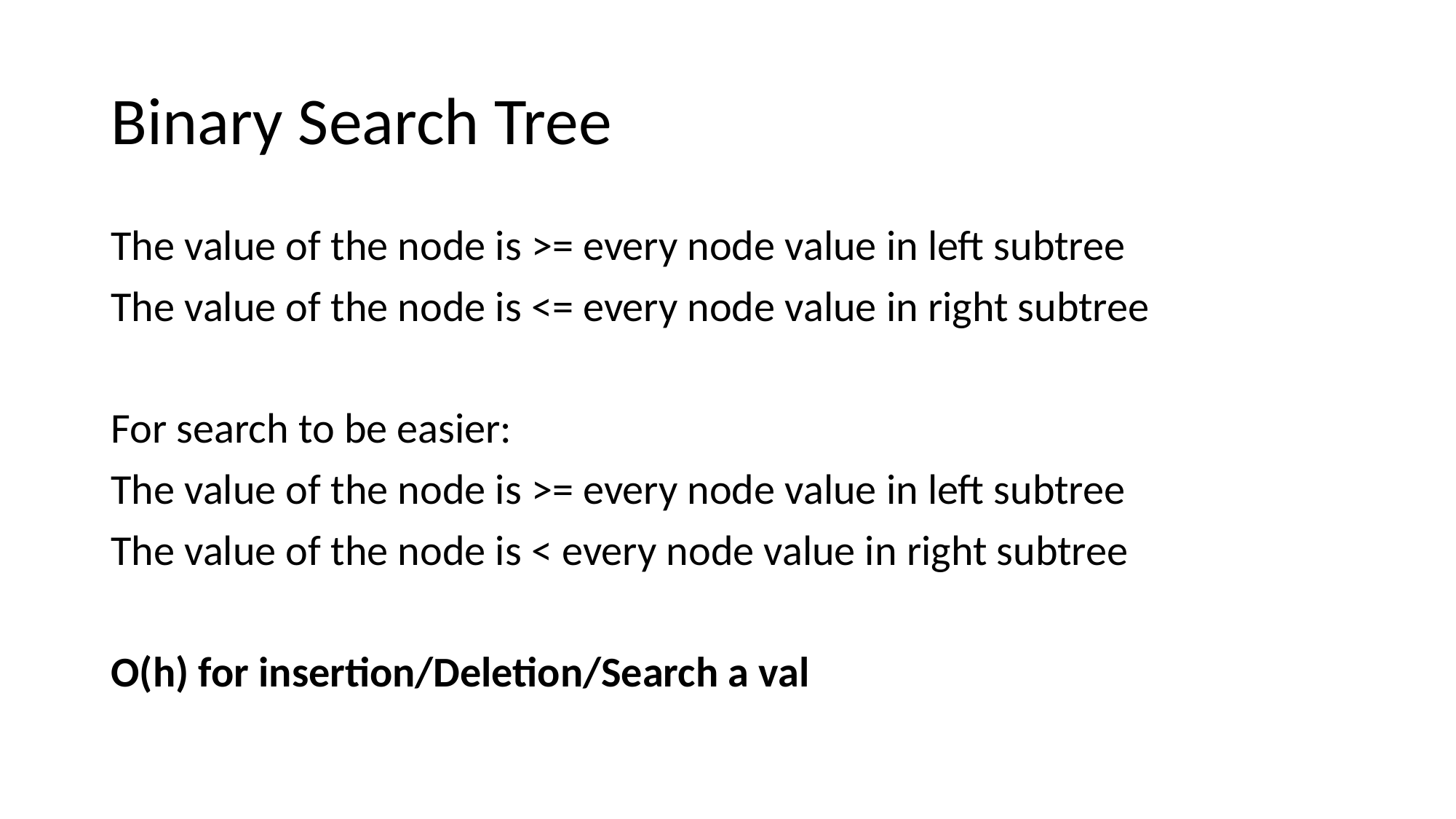

# Binary Search Tree
The value of the node is >= every node value in left subtree
The value of the node is <= every node value in right subtree

For search to be easier:
The value of the node is >= every node value in left subtree
The value of the node is < every node value in right subtree

O(h) for insertion/Deletion/Search a val